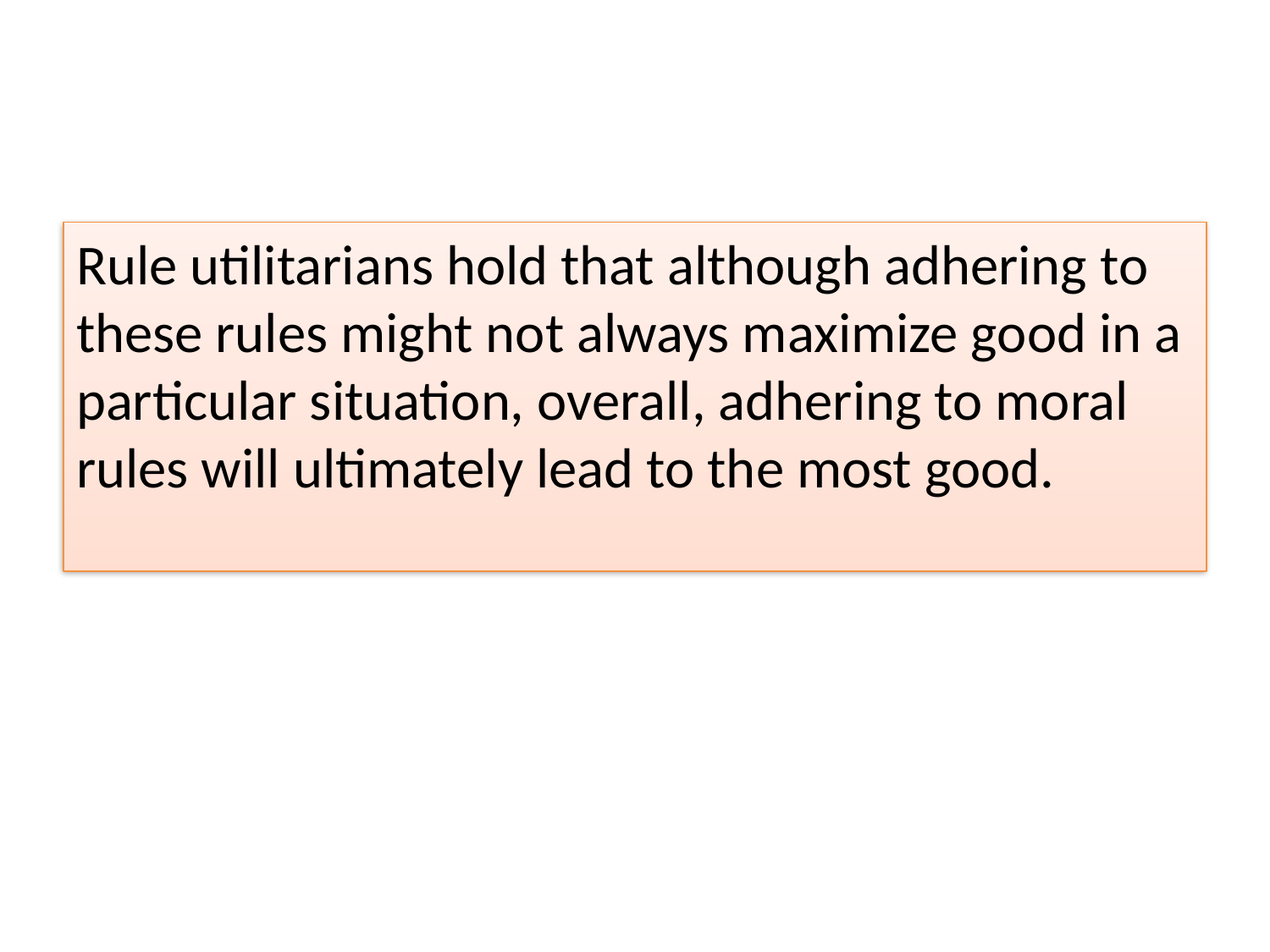

Rule utilitarians hold that although adhering to these rules might not always maximize good in a particular situation, overall, adhering to moral rules will ultimately lead to the most good.